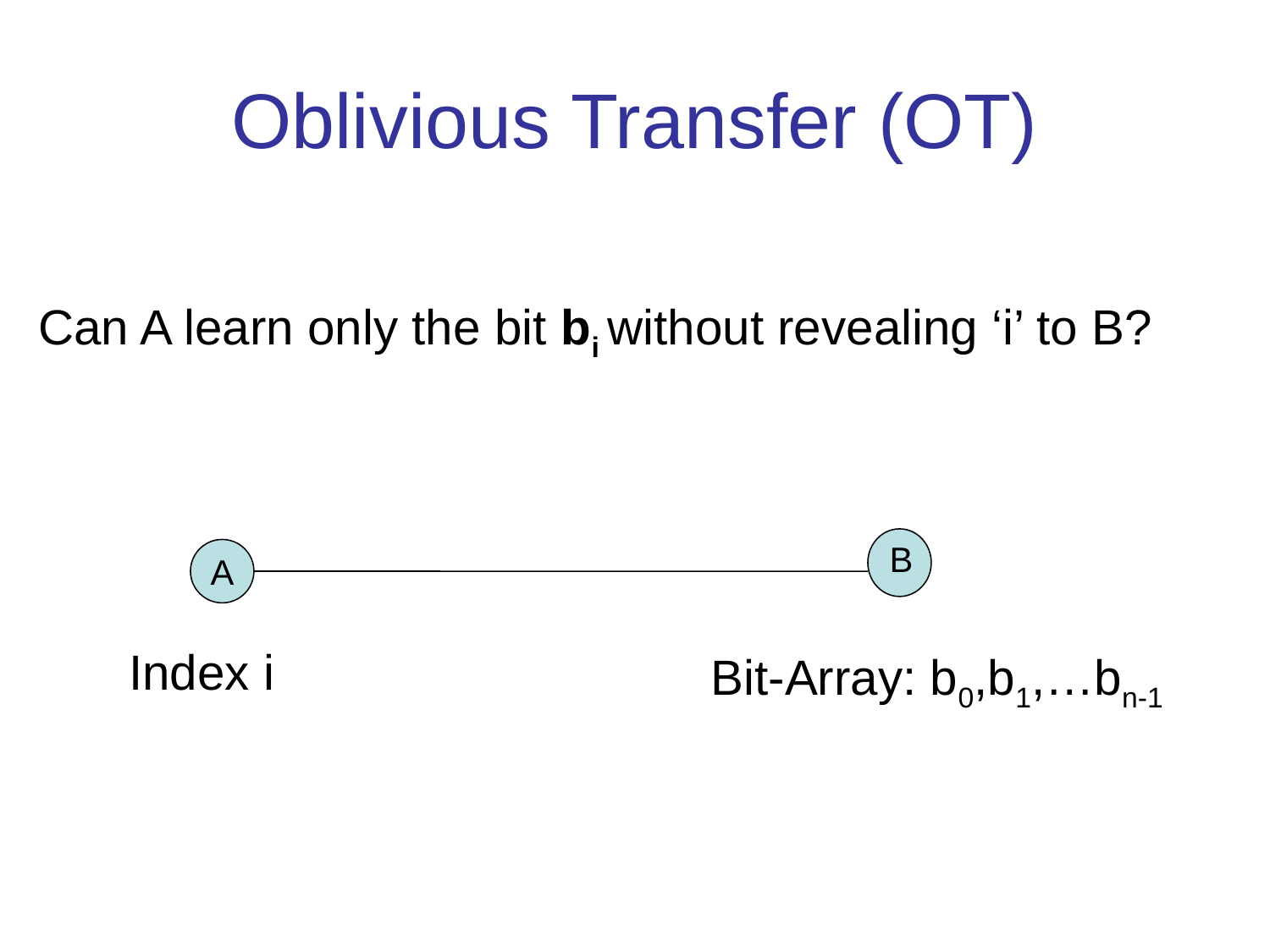

# Oblivious Transfer (OT)
Can A learn only the bit bi without revealing ‘i’ to B?
B
A

Index i
Bit-Array: b0,b1,…bn-1